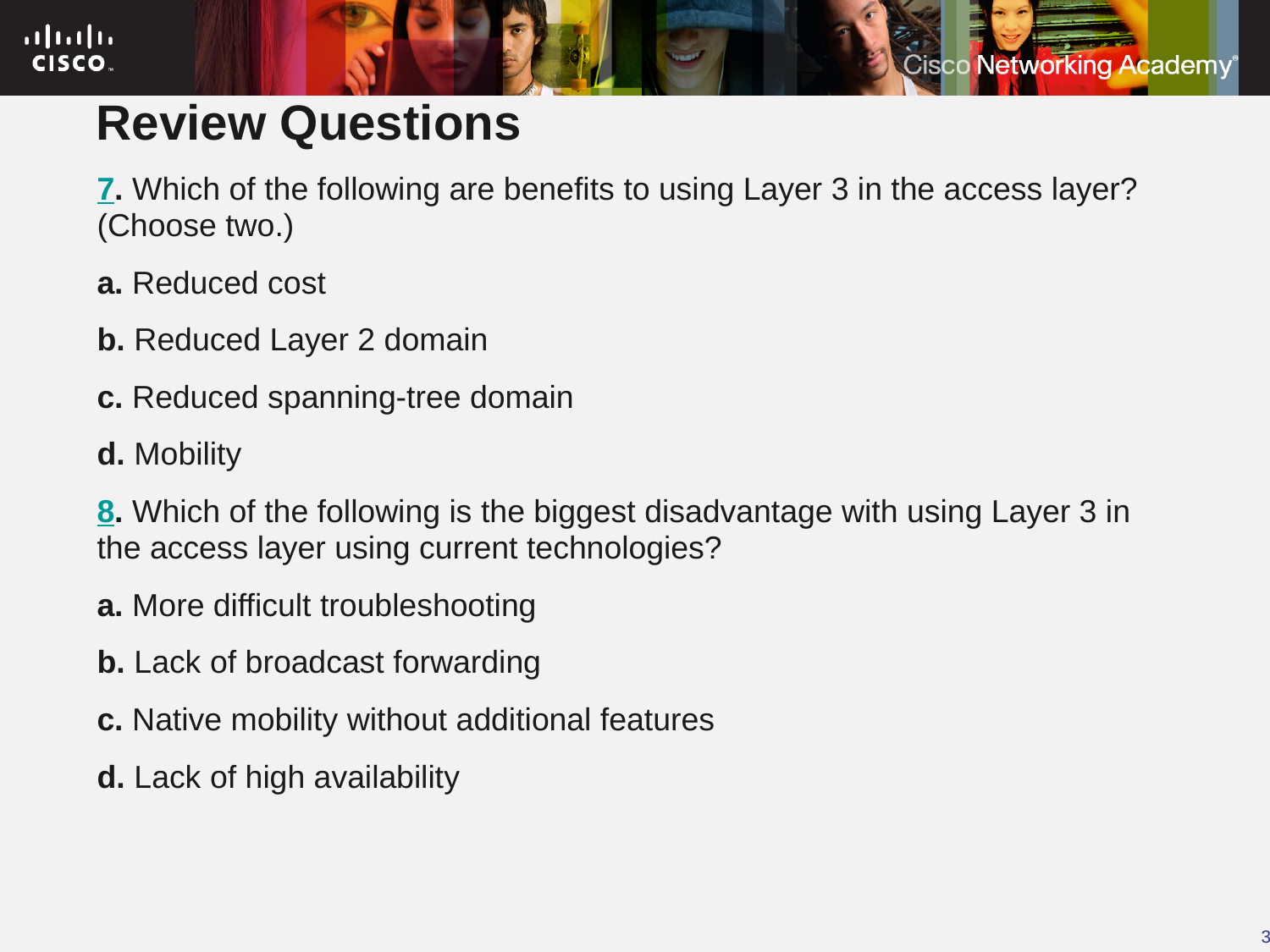

# Review Questions
7. Which of the following are benefits to using Layer 3 in the access layer? (Choose two.)
a. Reduced cost
b. Reduced Layer 2 domain
c. Reduced spanning-tree domain
d. Mobility
8. Which of the following is the biggest disadvantage with using Layer 3 in the access layer using current technologies?
a. More difficult troubleshooting
b. Lack of broadcast forwarding
c. Native mobility without additional features
d. Lack of high availability